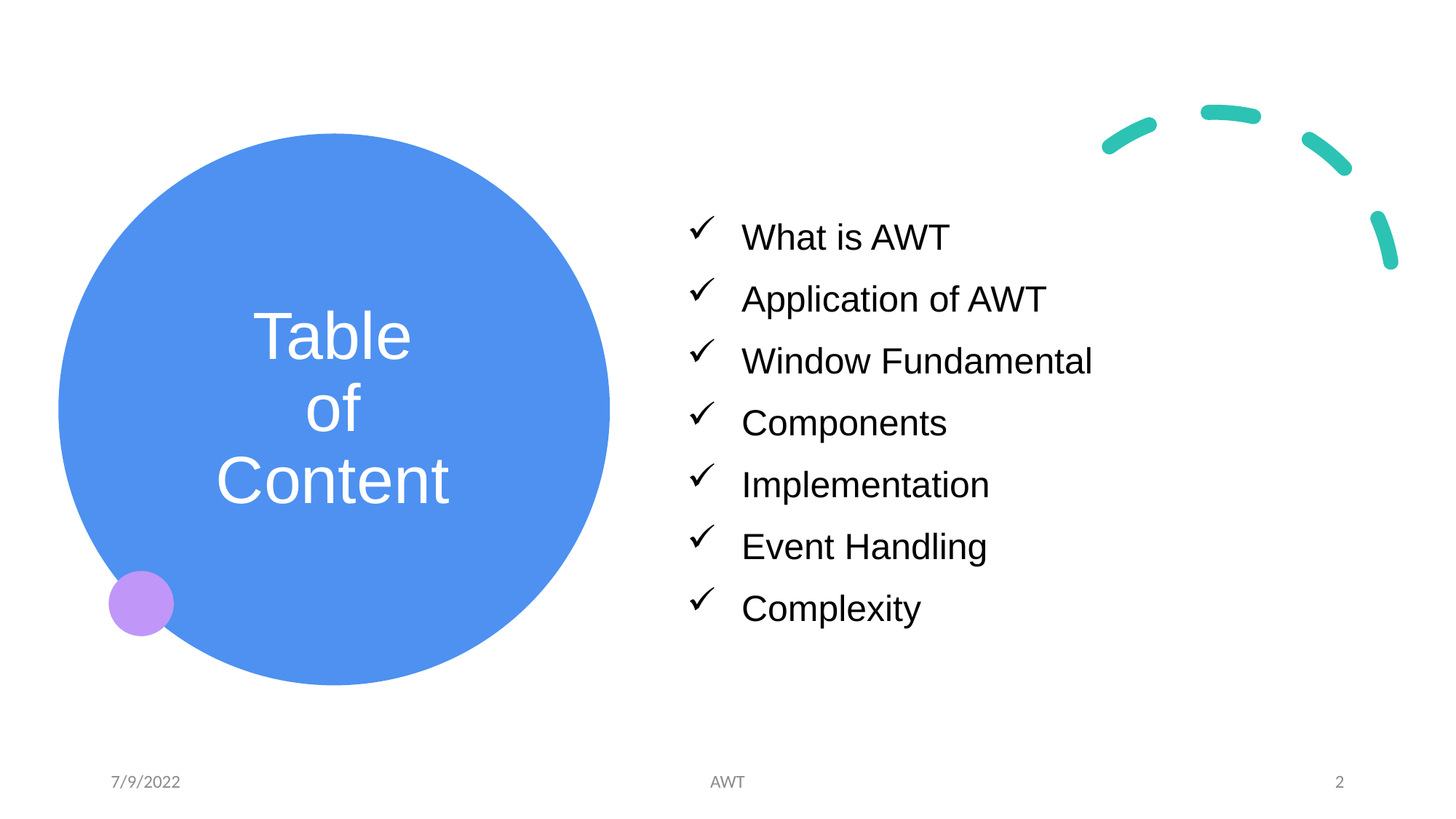

# Table of Content
What is AWT
Application of AWT
Window Fundamental
Components
Implementation
Event Handling
Complexity
7/9/2022
AWT
2